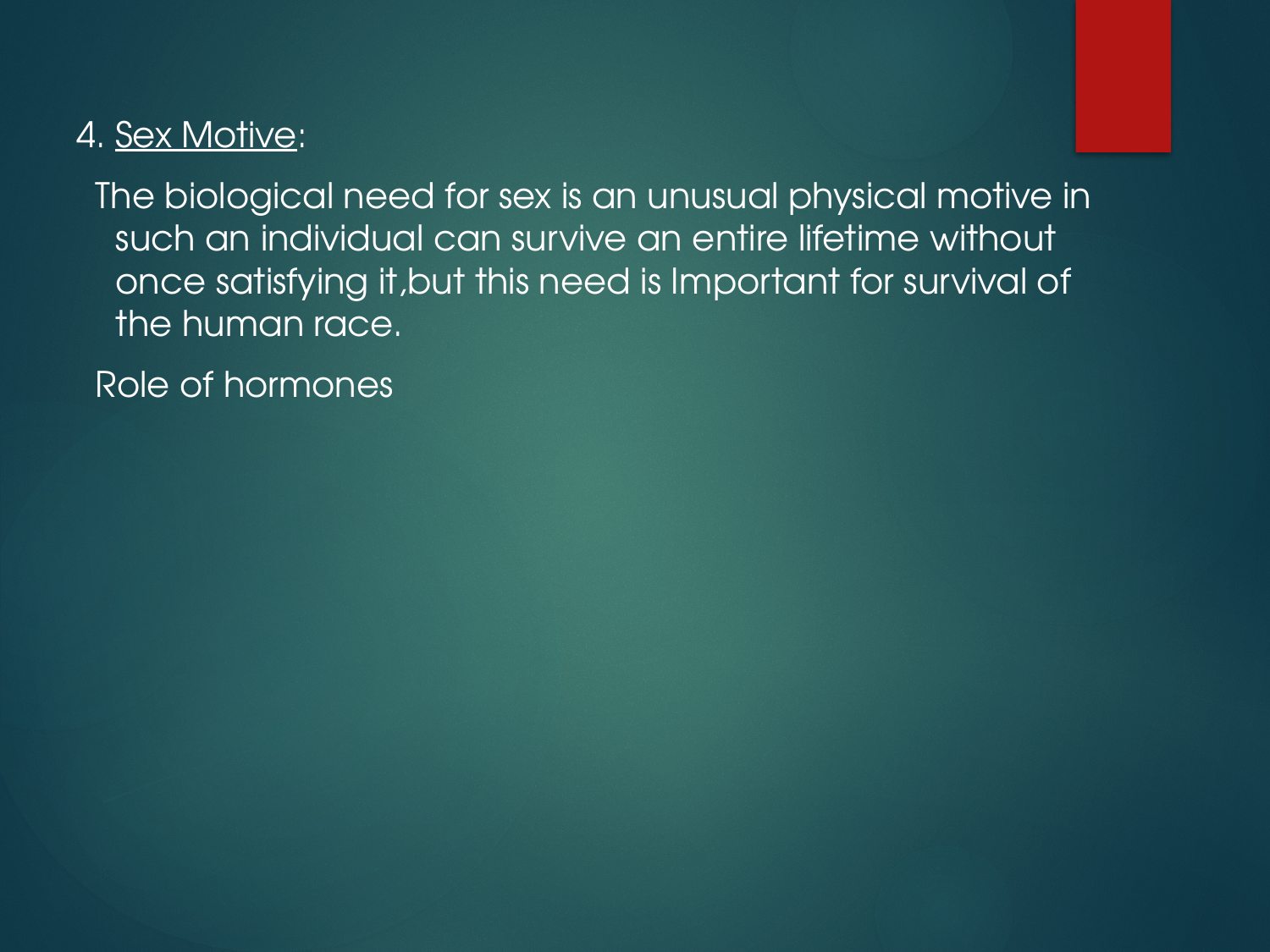

4. Sex Motive:
  The biological need for sex is an unusual physical motive in such an individual can survive an entire lifetime without once satisfying it,but this need is Important for survival of the human race.
  Role of hormones